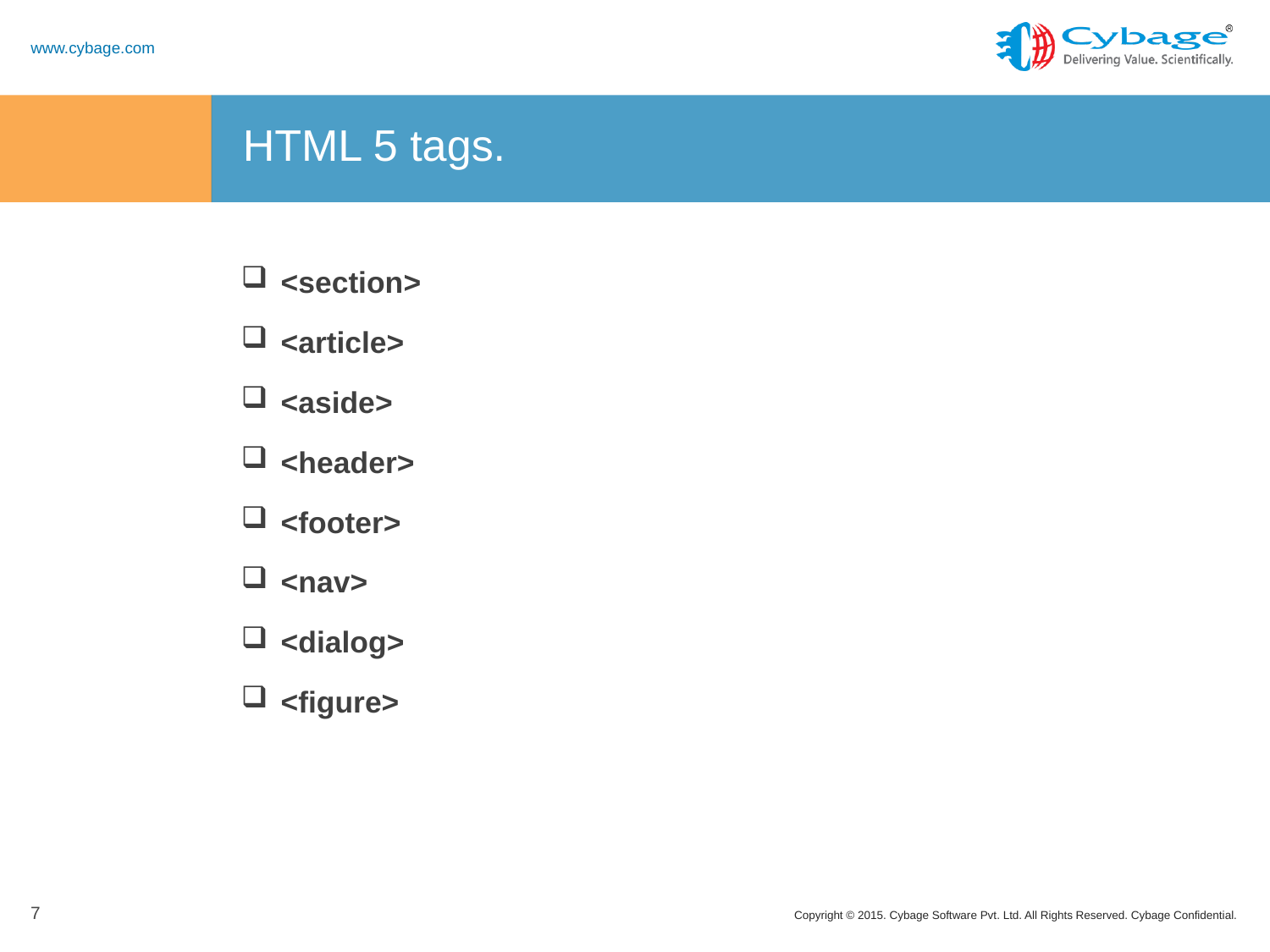

# HTML 5 tags.
<section>
<article>
<aside>
<header>
<footer>
<nav>
<dialog>
<figure>
7